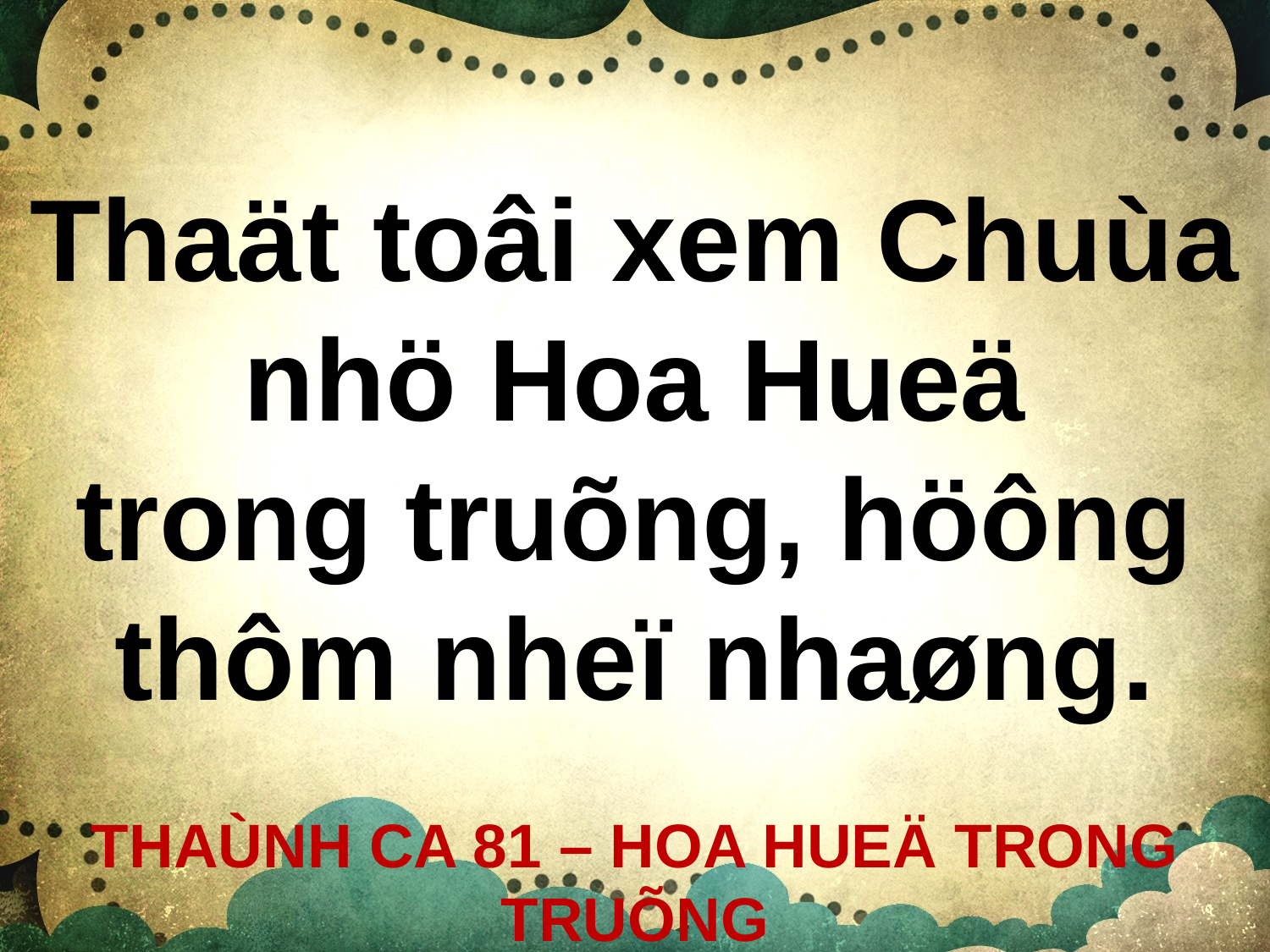

Thaät toâi xem Chuùa
nhö Hoa Hueä
trong truõng, höông thôm nheï nhaøng.
THAÙNH CA 81 – HOA HUEÄ TRONG TRUÕNG